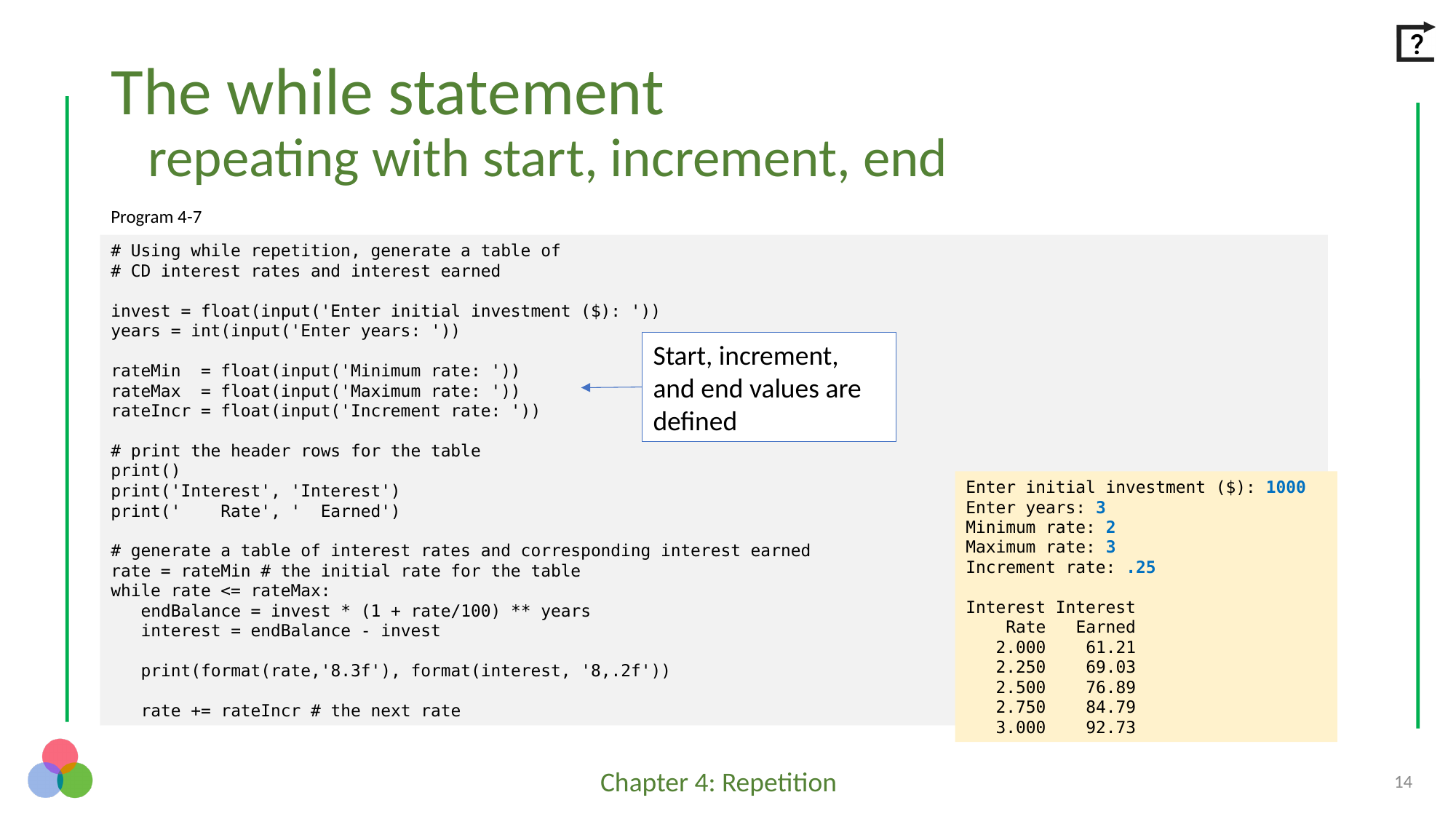

# The while statement repeating with start, increment, end
Program 4-7
# Using while repetition, generate a table of
# CD interest rates and interest earned

invest = float(input('Enter initial investment ($): '))
years = int(input('Enter years: '))

rateMin  = float(input('Minimum rate: '))
rateMax  = float(input('Maximum rate: '))
rateIncr = float(input('Increment rate: '))

# print the header rows for the table
print()
print('Interest', 'Interest')
print('    Rate', '  Earned')

# generate a table of interest rates and corresponding interest earned
rate = rateMin # the initial rate for the table
while rate <= rateMax:
   endBalance = invest * (1 + rate/100) ** years
   interest = endBalance - invest

   print(format(rate,'8.3f'), format(interest, '8,.2f'))

   rate += rateIncr # the next rate
Start, increment, and end values are defined
Enter initial investment ($): 1000
Enter years: 3
Minimum rate: 2
Maximum rate: 3
Increment rate: .25

Interest Interest
    Rate   Earned
   2.000    61.21
   2.250    69.03
   2.500    76.89
   2.750    84.79
   3.000    92.73
14